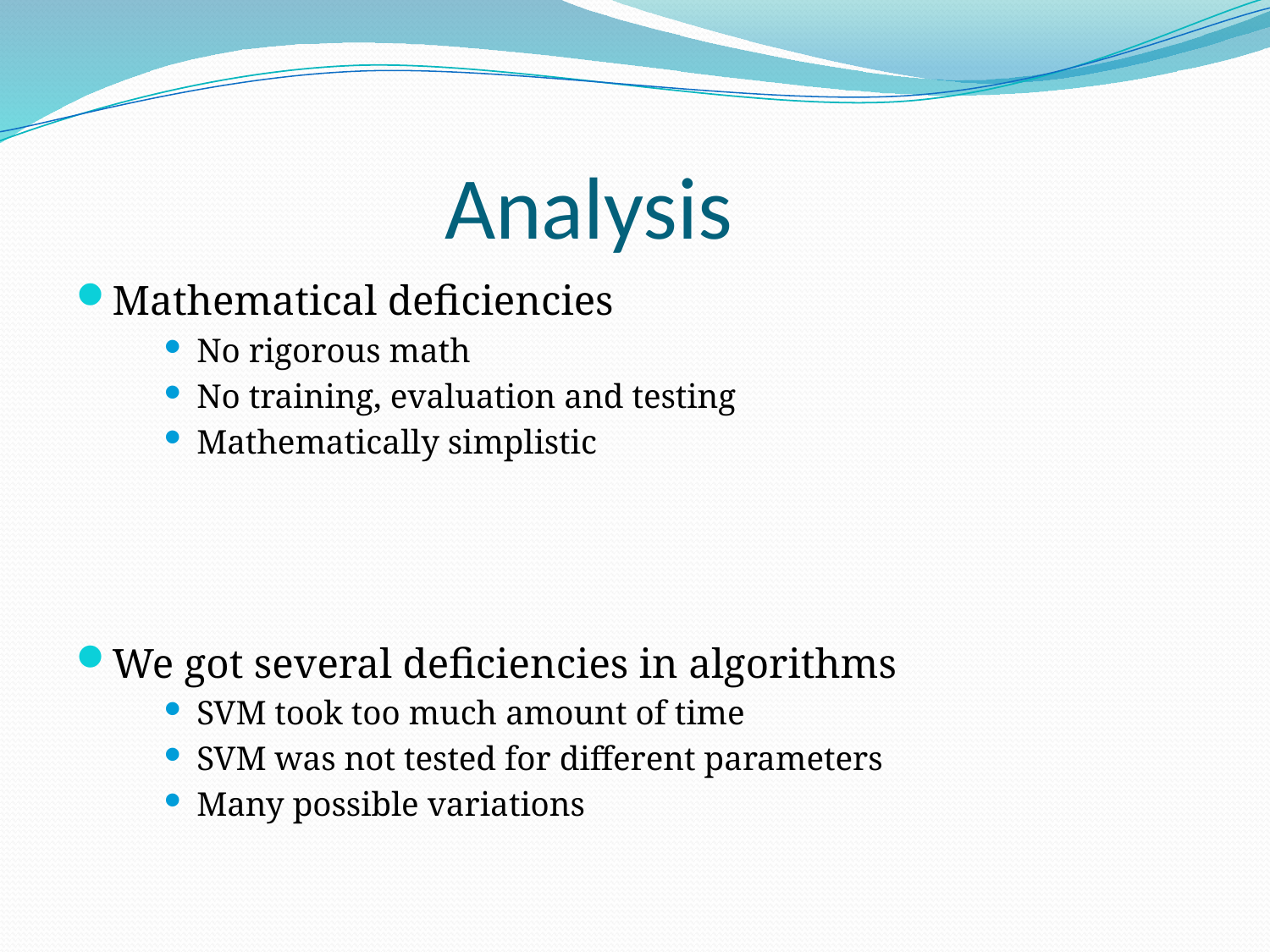

# Analysis
Mathematical deficiencies
No rigorous math
No training, evaluation and testing
Mathematically simplistic

We got several deficiencies in algorithms
SVM took too much amount of time
SVM was not tested for different parameters
Many possible variations